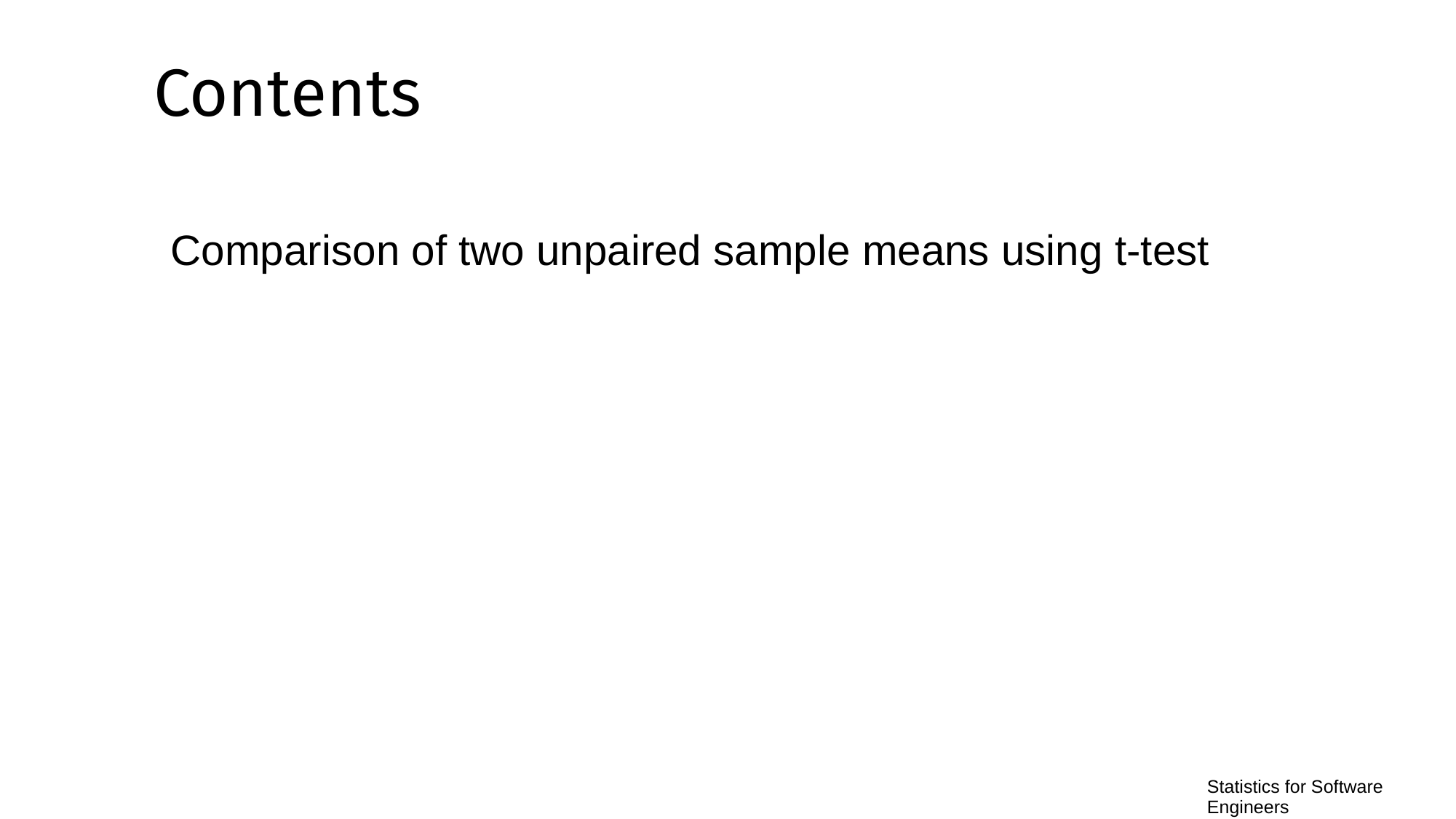

Contents
Comparison of two unpaired sample means using t-test
Statistics for Software
Engineers